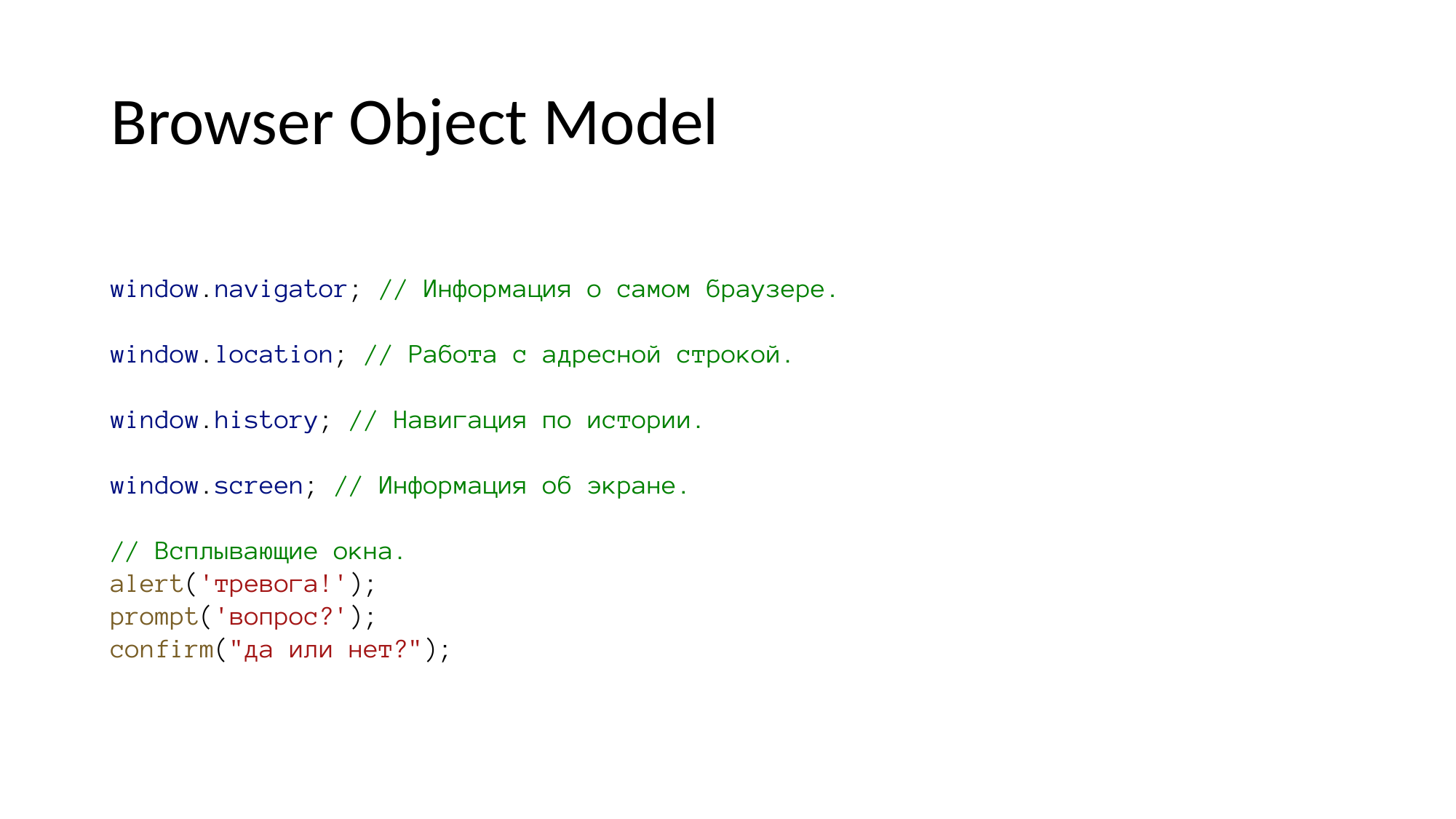

# Browser Object Model
window.navigator; // Информация о самом браузере.
window.location; // Работа с адресной строкой.
window.history; // Навигация по истории.
window.screen; // Информация об экране.
// Всплывающие окна.
alert('тревога!');
prompt('вопрос?');
confirm("да или нет?");